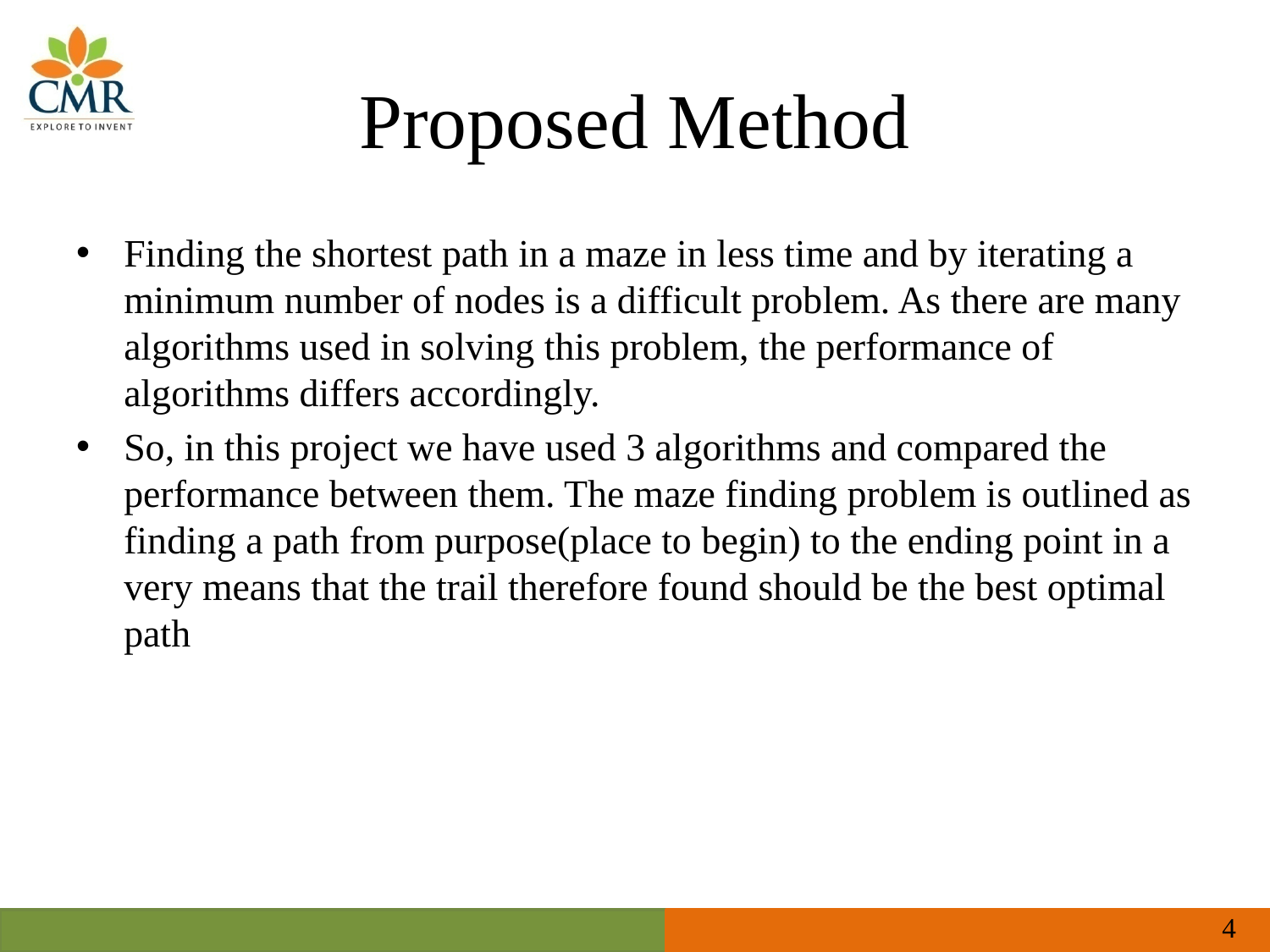

# Proposed Method
Finding the shortest path in a maze in less time and by iterating a minimum number of nodes is a difficult problem. As there are many algorithms used in solving this problem, the performance of algorithms differs accordingly.
So, in this project we have used 3 algorithms and compared the performance between them. The maze finding problem is outlined as finding a path from purpose(place to begin) to the ending point in a very means that the trail therefore found should be the best optimal path
4